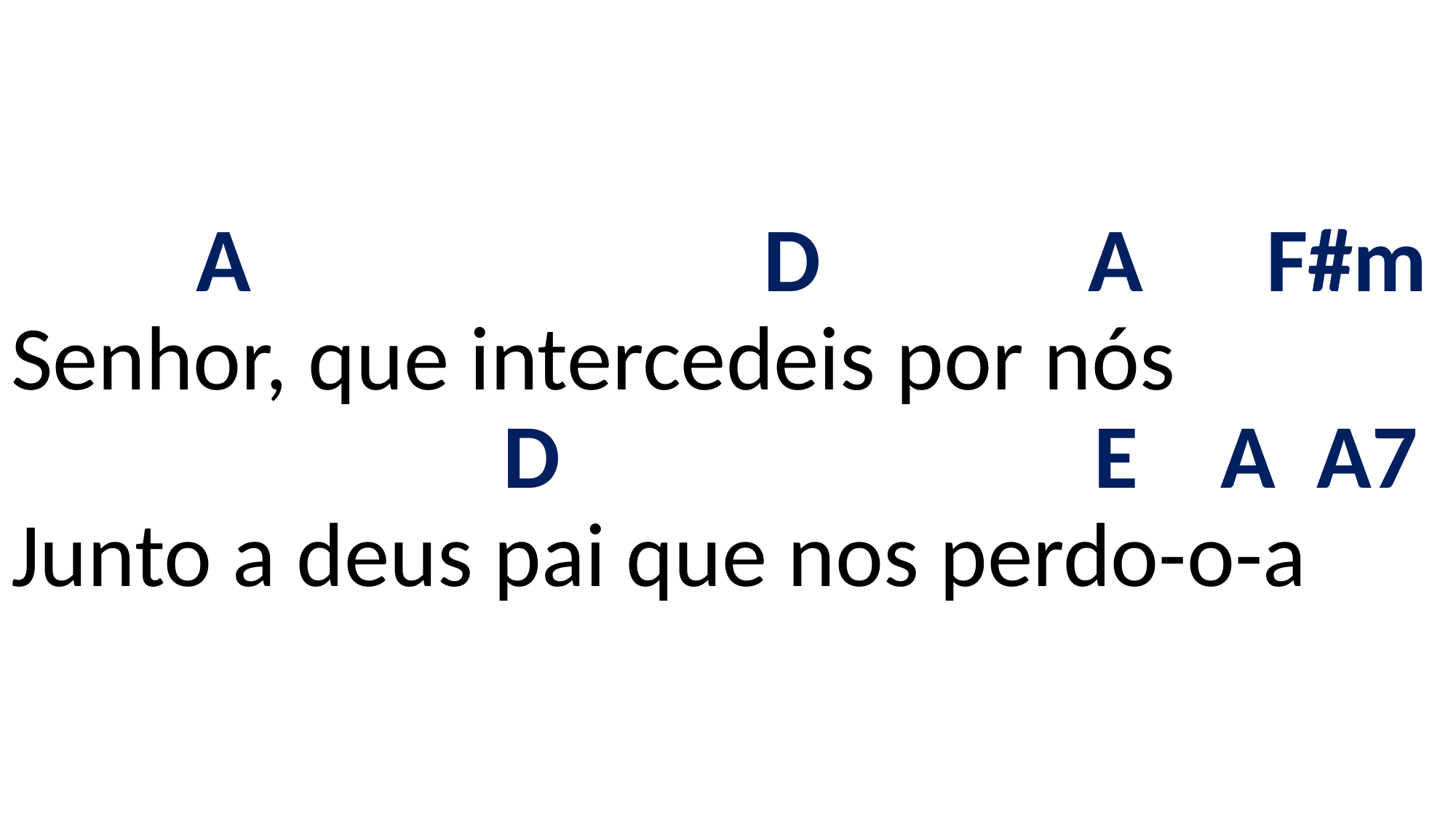

# A                         D             A      F#m Senhor, que intercedeis por nós D                          E    A  A7 Junto a deus pai que nos perdo-o-a